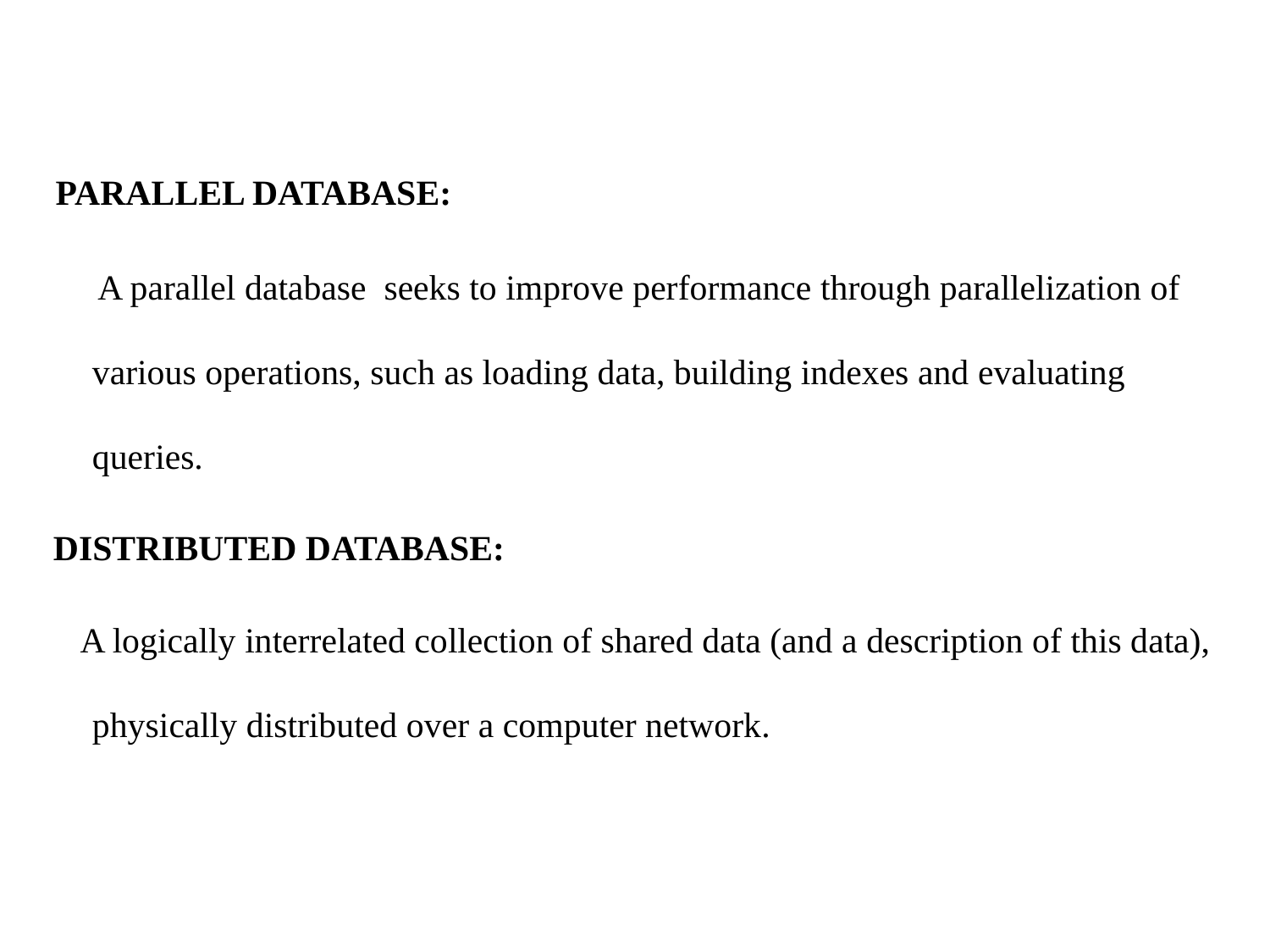

PARALLEL DATABASE:
      A parallel database  seeks to improve performance through parallelization of various operations, such as loading data, building indexes and evaluating queries.
 DISTRIBUTED DATABASE:
    A logically interrelated collection of shared data (and a description of this data), physically distributed over a computer network.